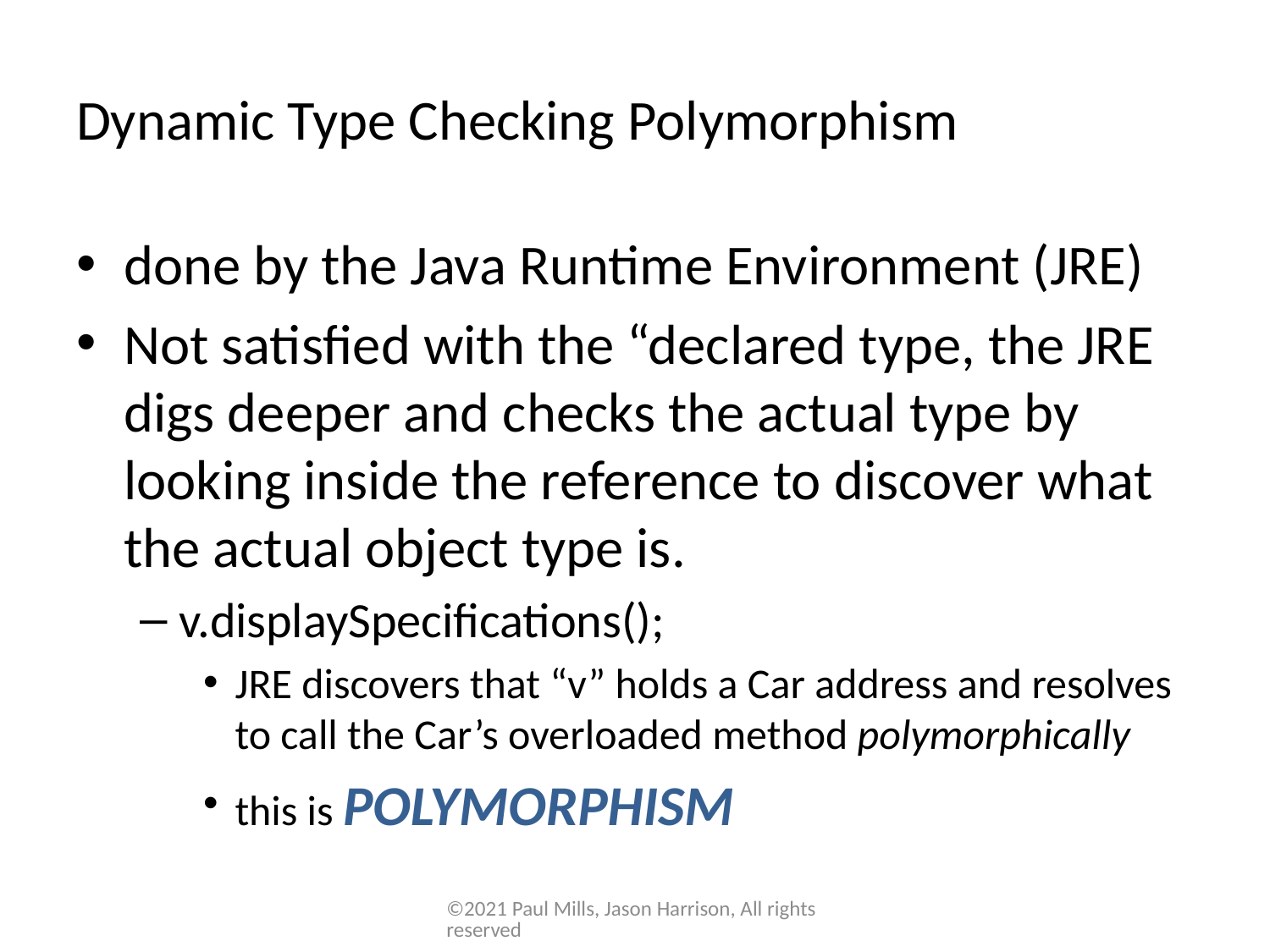

# Dynamic Type Checking Polymorphism
done by the Java Runtime Environment (JRE)
Not satisfied with the “declared type, the JRE digs deeper and checks the actual type by looking inside the reference to discover what the actual object type is.
v.displaySpecifications();
JRE discovers that “v” holds a Car address and resolves to call the Car’s overloaded method polymorphically
this is POLYMORPHISM
©2021 Paul Mills, Jason Harrison, All rights reserved